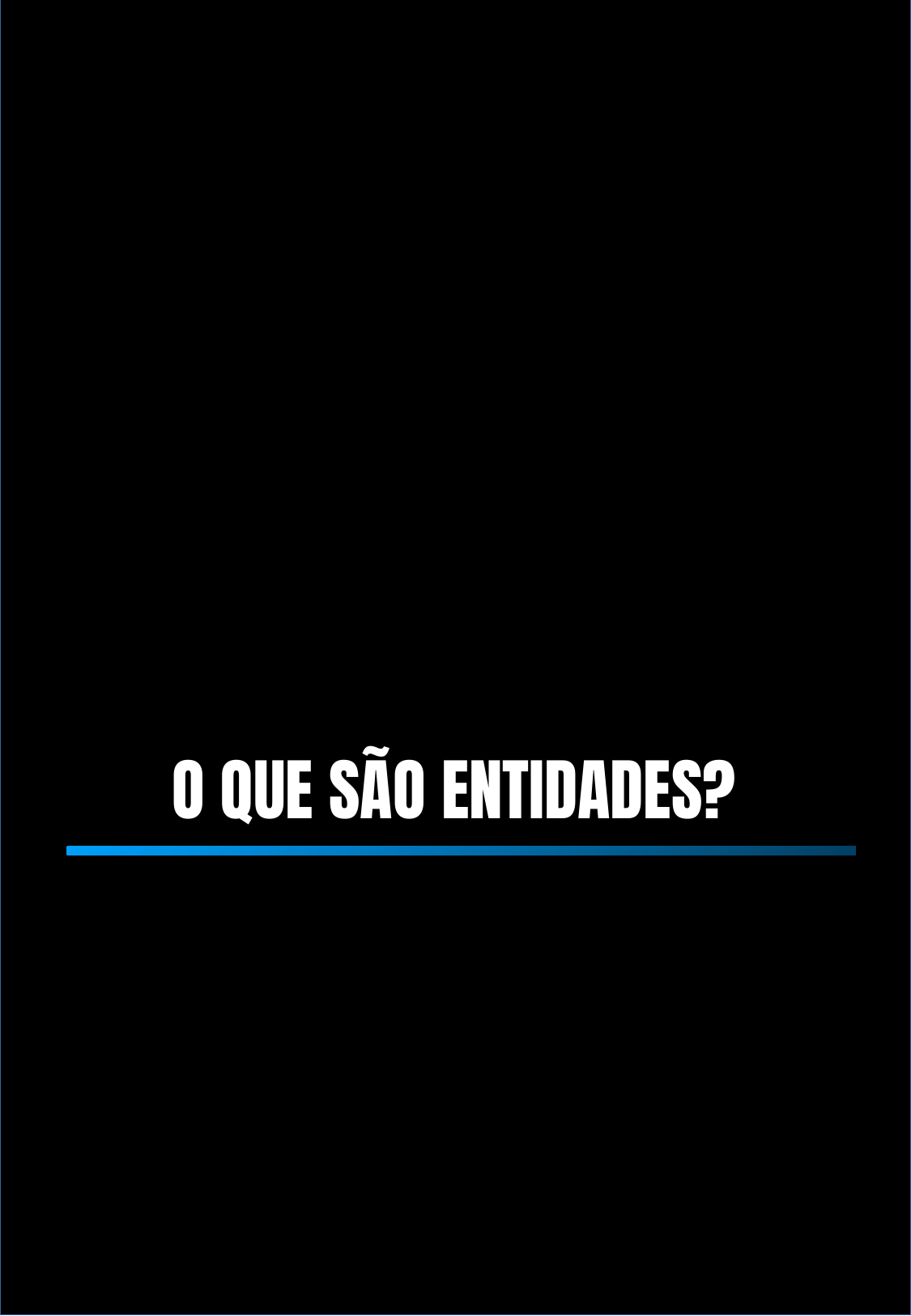

01
O Que São Entidades?

Usando entity como um Jedi
3